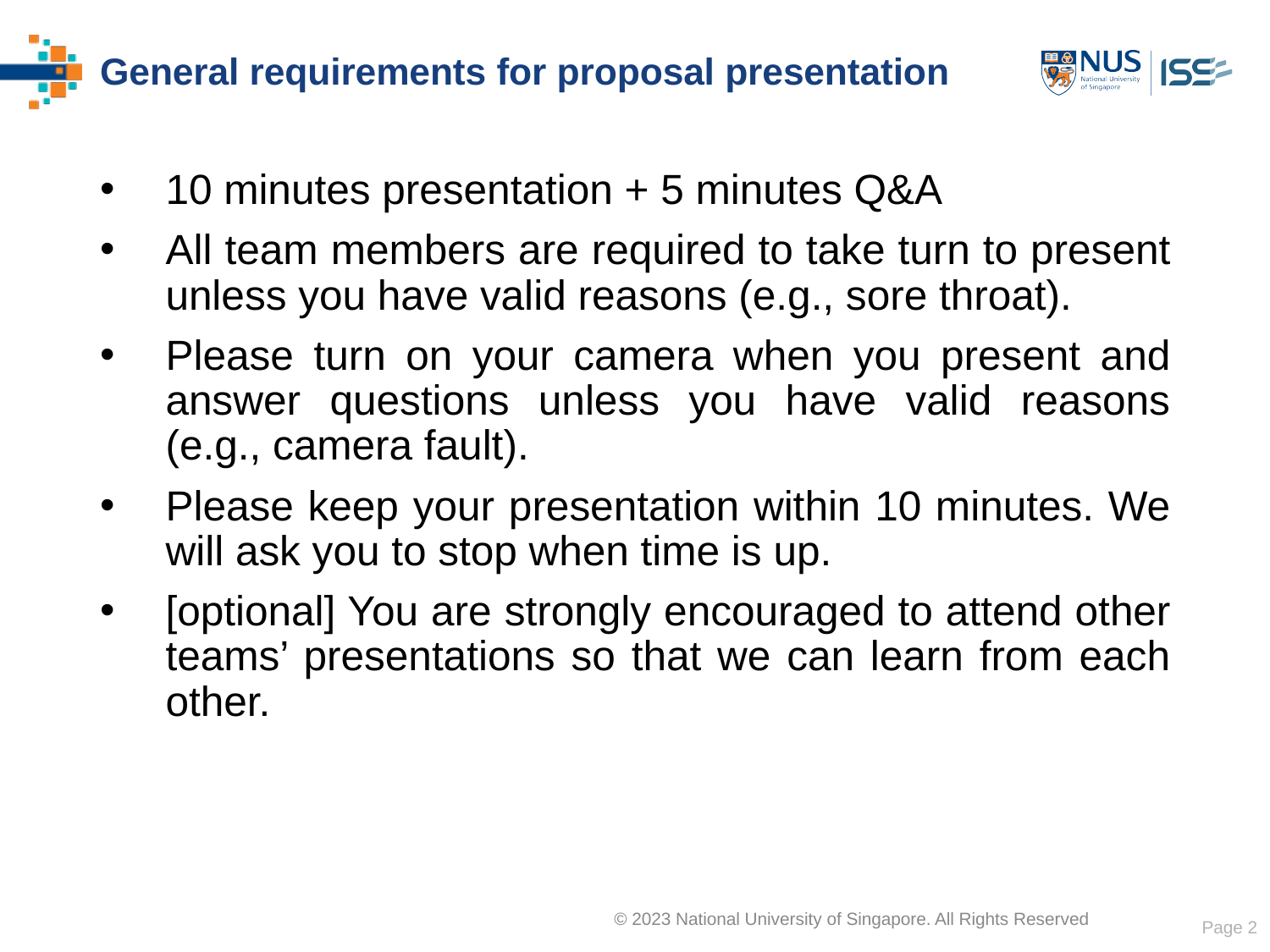

# General requirements for proposal presentation
10 minutes presentation + 5 minutes Q&A
All team members are required to take turn to present unless you have valid reasons (e.g., sore throat).
Please turn on your camera when you present and answer questions unless you have valid reasons (e.g., camera fault).
Please keep your presentation within 10 minutes. We will ask you to stop when time is up.
[optional] You are strongly encouraged to attend other teams’ presentations so that we can learn from each other.
Page 2